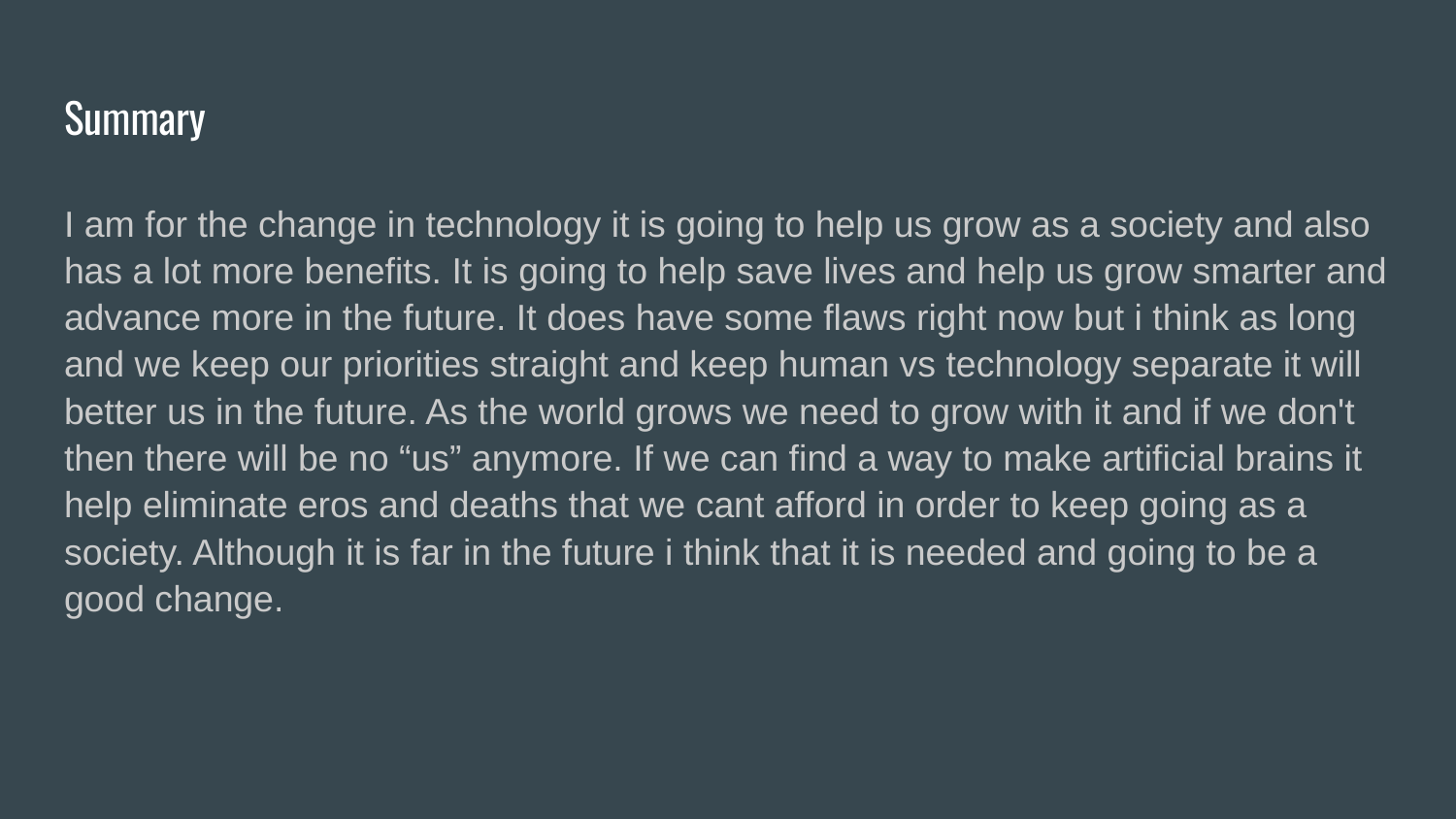

# Summary
I am for the change in technology it is going to help us grow as a society and also has a lot more benefits. It is going to help save lives and help us grow smarter and advance more in the future. It does have some flaws right now but i think as long and we keep our priorities straight and keep human vs technology separate it will better us in the future. As the world grows we need to grow with it and if we don't then there will be no “us” anymore. If we can find a way to make artificial brains it help eliminate eros and deaths that we cant afford in order to keep going as a society. Although it is far in the future i think that it is needed and going to be a good change.